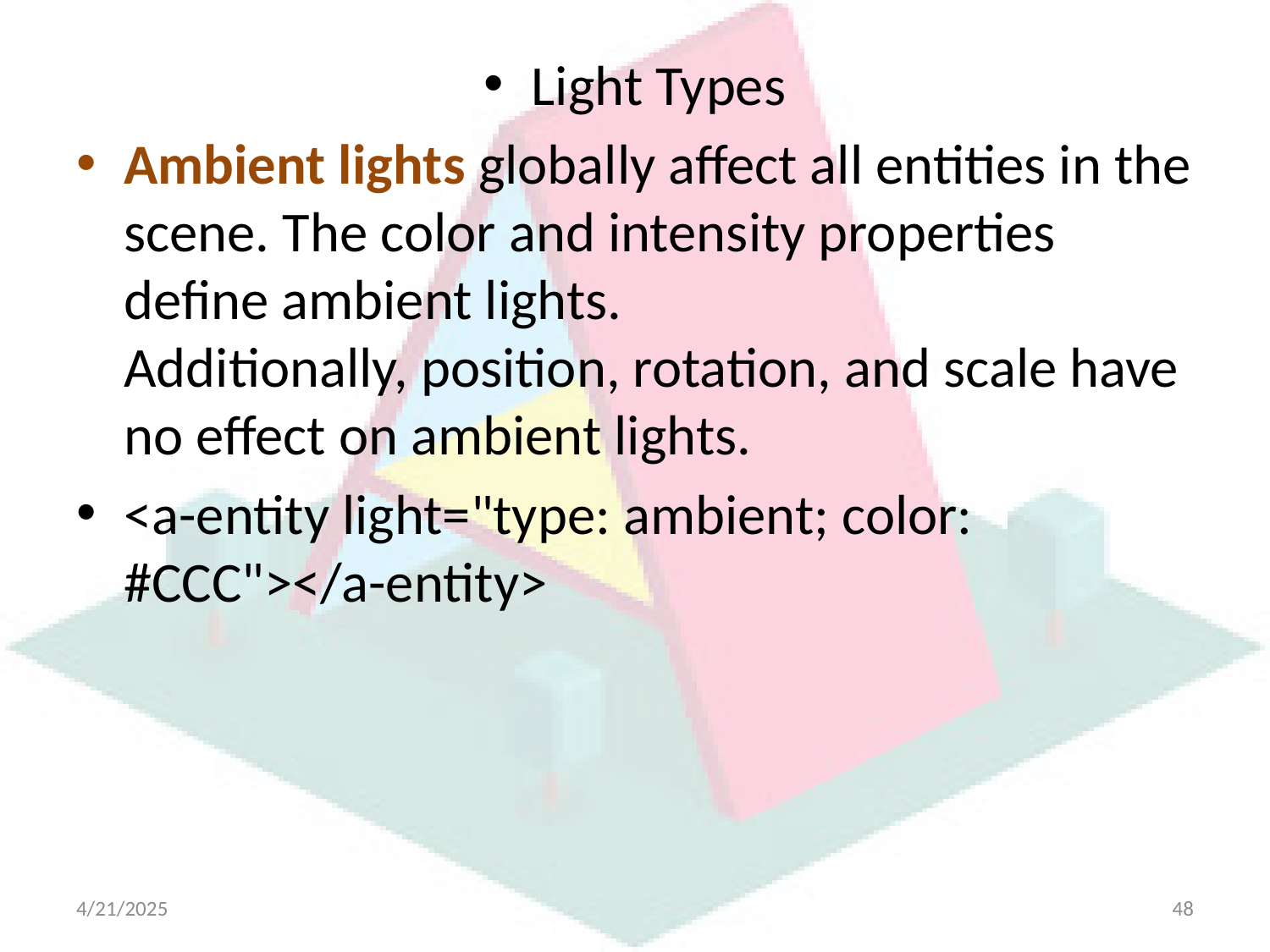

Light Types
Ambient lights globally affect all entities in the scene. The color and intensity properties define ambient lights. Additionally, position, rotation, and scale have no effect on ambient lights.
<a-entity light="type: ambient; color: #CCC"></a-entity>

4/21/2025
48